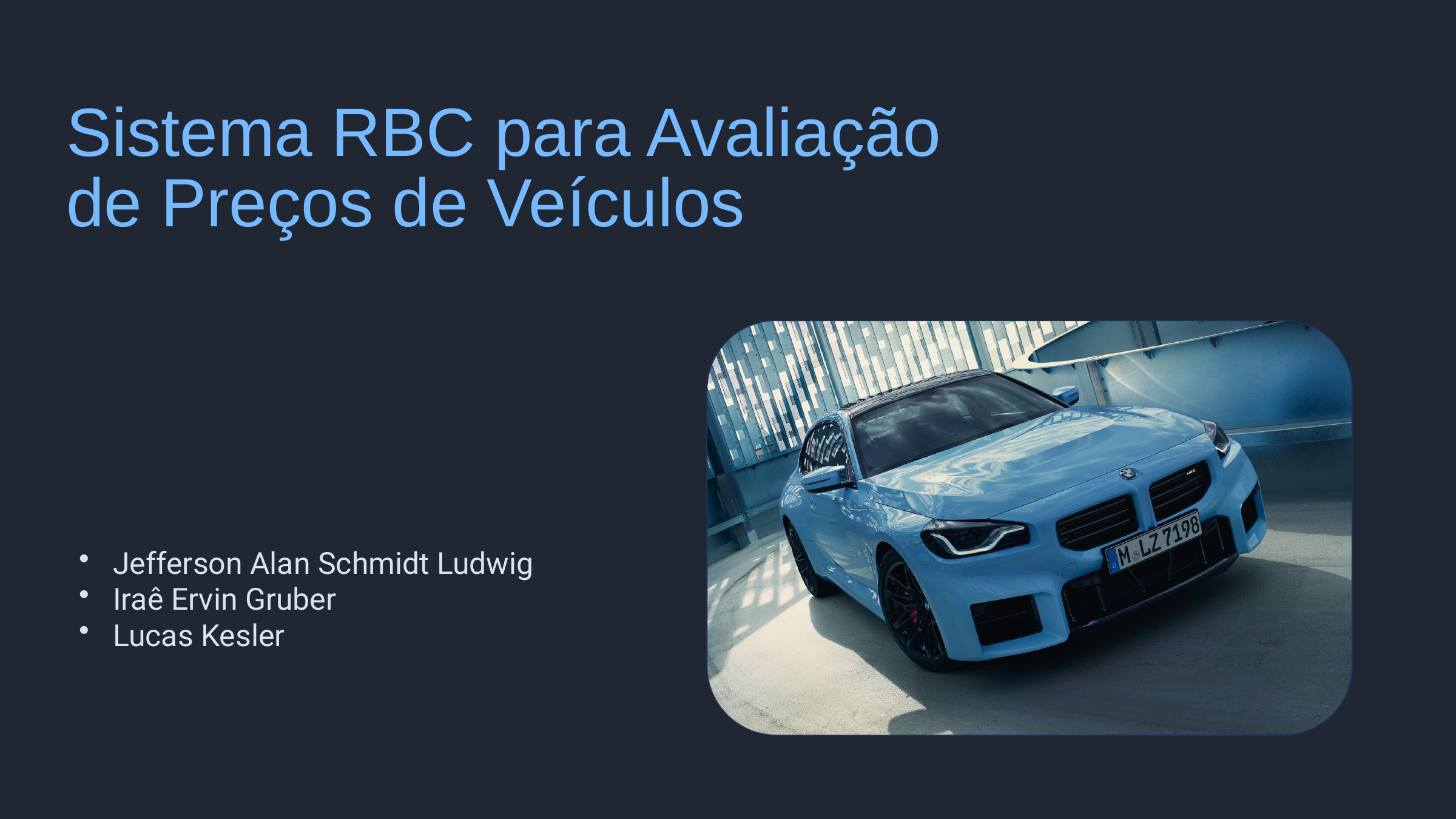

Sistema RBC para Avaliação
de Preços de Veículos

Jefferson Alan Schmidt Ludwig
Iraê Ervin Gruber
Lucas Kesler